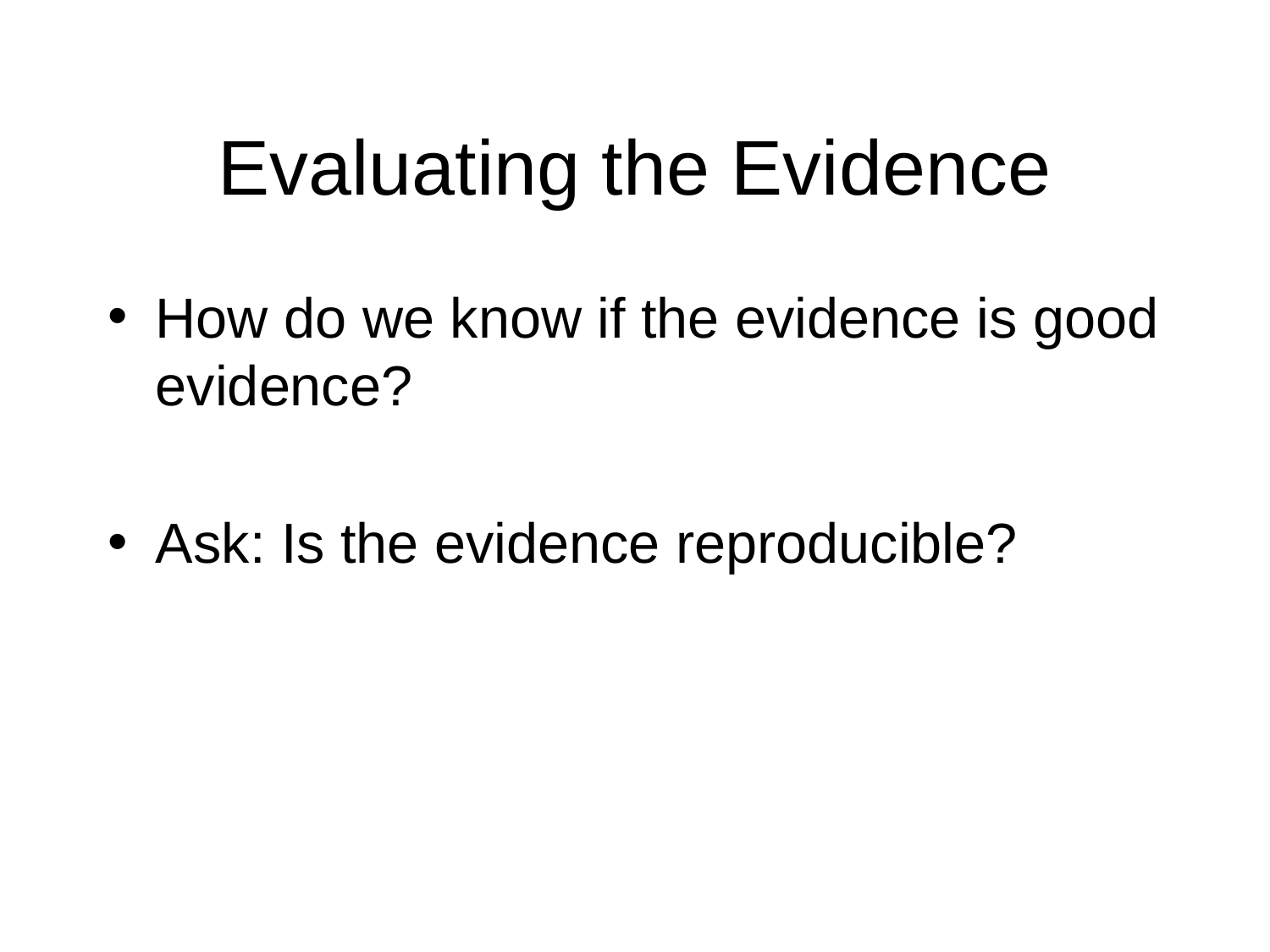

# Evaluating the Evidence
How do we know if the evidence is good evidence?

Ask: Is the evidence reproducible?